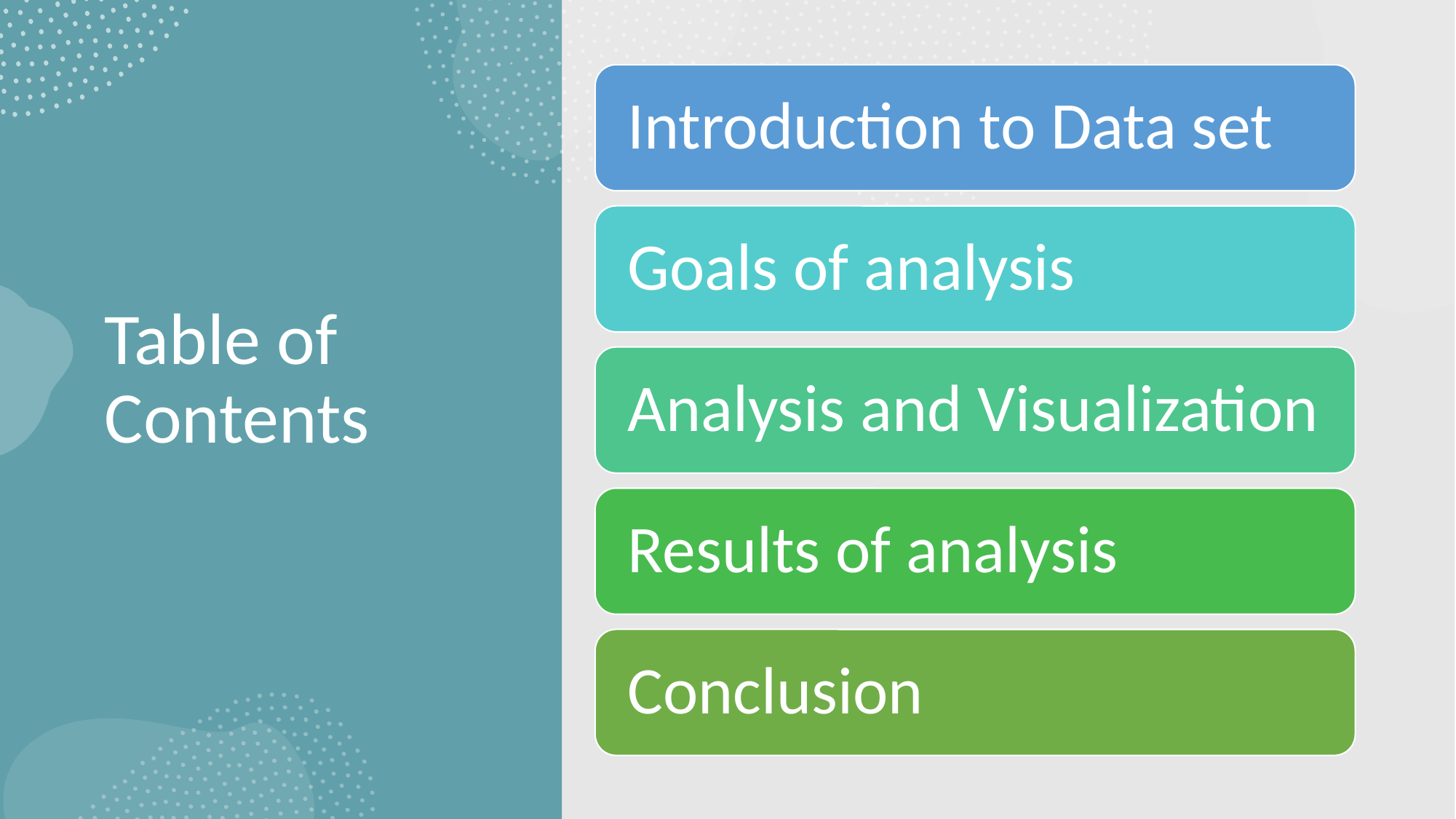

Introduction to Data set
Goals of analysis
Analysis and Visualization
Results of analysis
Conclusion
# Table of Contents